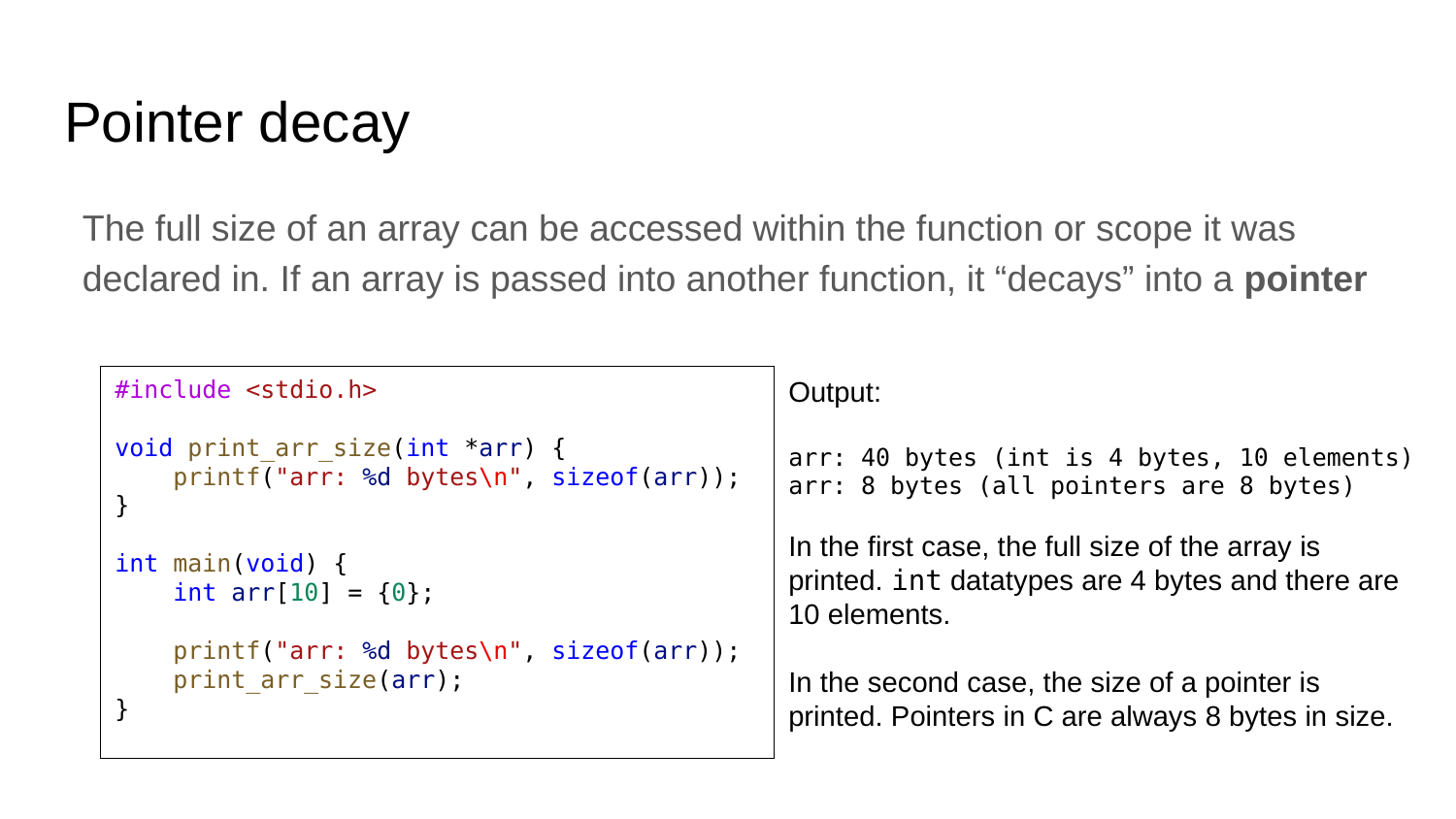

# Pointer decay
The full size of an array can be accessed within the function or scope it was declared in. If an array is passed into another function, it “decays” into a pointer
#include <stdio.h>
void print_arr_size(int *arr) {
    printf("arr: %d bytes\n", sizeof(arr));
}
int main(void) {
    int arr[10] = {0};
    printf("arr: %d bytes\n", sizeof(arr));
    print_arr_size(arr);
}

Output:

arr: 40 bytes (int is 4 bytes, 10 elements)
arr: 8 bytes (all pointers are 8 bytes)

In the first case, the full size of the array is printed. int datatypes are 4 bytes and there are 10 elements.

In the second case, the size of a pointer is printed. Pointers in C are always 8 bytes in size.